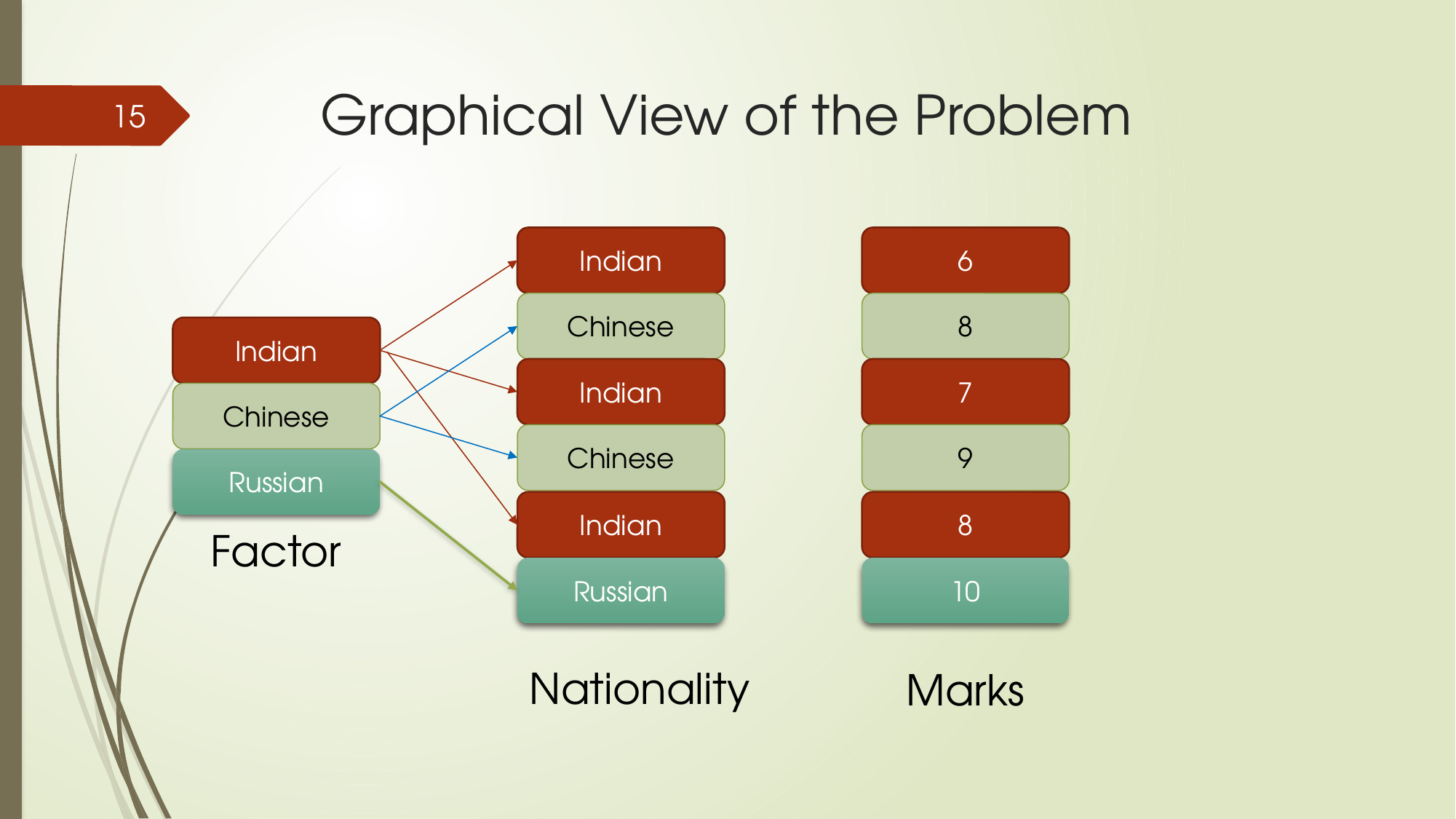

# Graphical View of the Problem
15
Indian
6
Chinese
8
Indian
Indian
7
Chinese
Chinese
9
Russian
Indian
8
Factor
Russian
10
Nationality
Marks